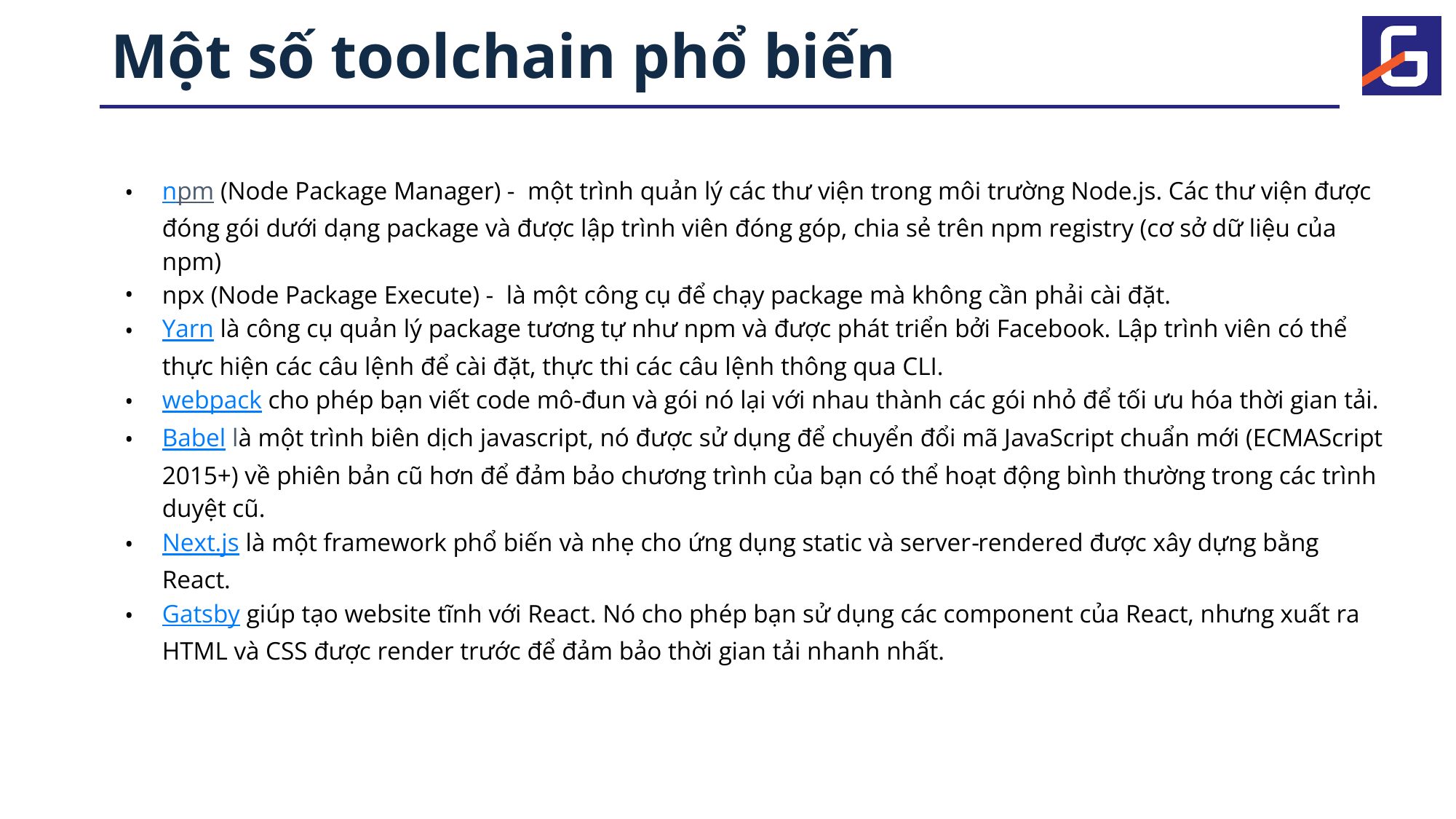

# Một số toolchain phổ biến
npm (Node Package Manager) -  một trình quản lý các thư viện trong môi trường Node.js. Các thư viện được đóng gói dưới dạng package và được lập trình viên đóng góp, chia sẻ trên npm registry (cơ sở dữ liệu của npm)
npx (Node Package Execute) -  là một công cụ để chạy package mà không cần phải cài đặt.
Yarn là công cụ quản lý package tương tự như npm và được phát triển bởi Facebook. Lập trình viên có thể thực hiện các câu lệnh để cài đặt, thực thi các câu lệnh thông qua CLI.
webpack cho phép bạn viết code mô-đun và gói nó lại với nhau thành các gói nhỏ để tối ưu hóa thời gian tải.
Babel là một trình biên dịch javascript, nó được sử dụng để chuyển đổi mã JavaScript chuẩn mới (ECMAScript 2015+) về phiên bản cũ hơn để đảm bảo chương trình của bạn có thể hoạt động bình thường trong các trình duyệt cũ.
Next.js là một framework phổ biến và nhẹ cho ứng dụng static và server‑rendered được xây dựng bằng React.
Gatsby giúp tạo website tĩnh với React. Nó cho phép bạn sử dụng các component của React, nhưng xuất ra HTML và CSS được render trước để đảm bảo thời gian tải nhanh nhất.